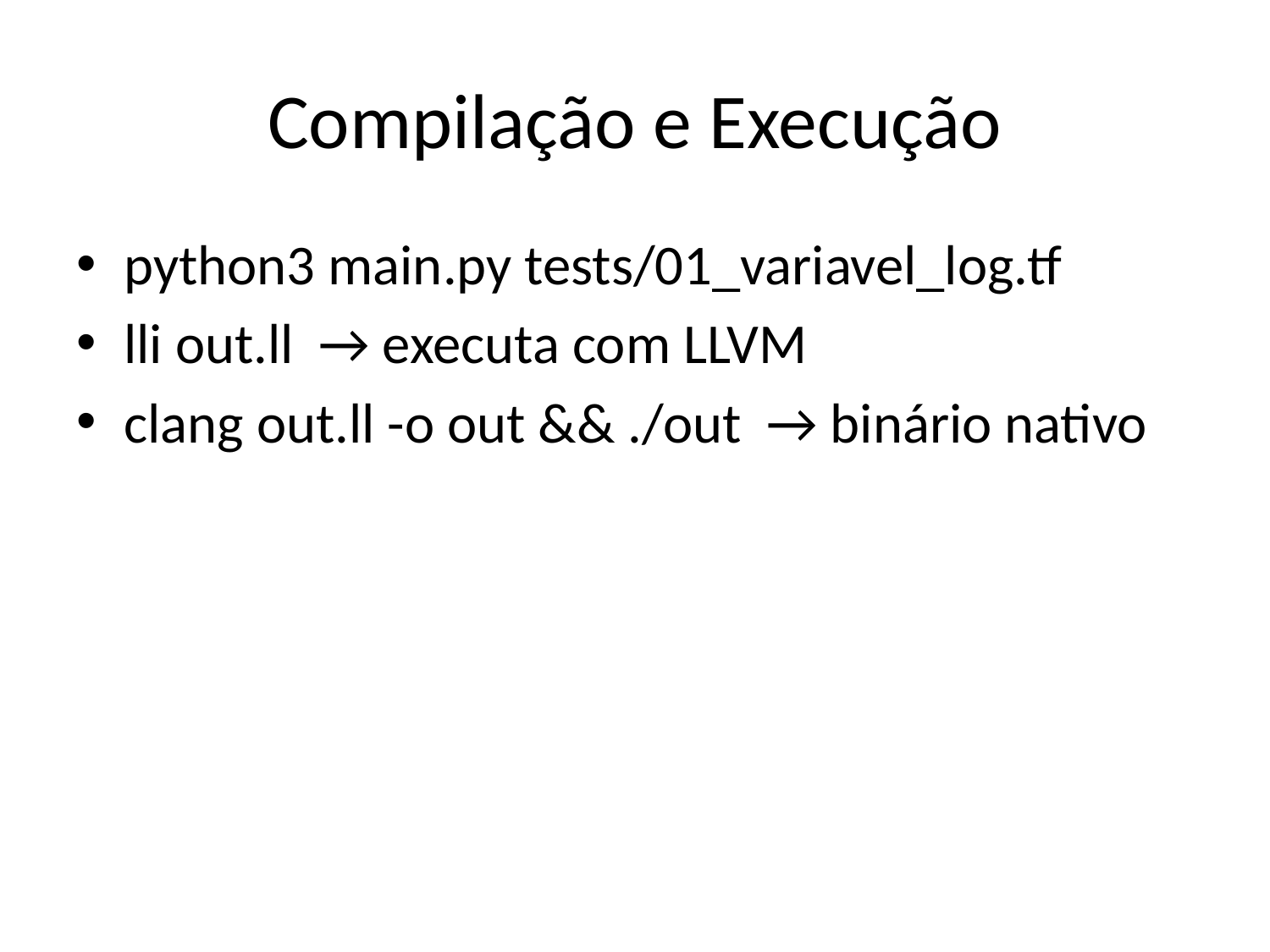

# Compilação e Execução
python3 main.py tests/01_variavel_log.tf
lli out.ll  → executa com LLVM
clang out.ll -o out && ./out  → binário nativo